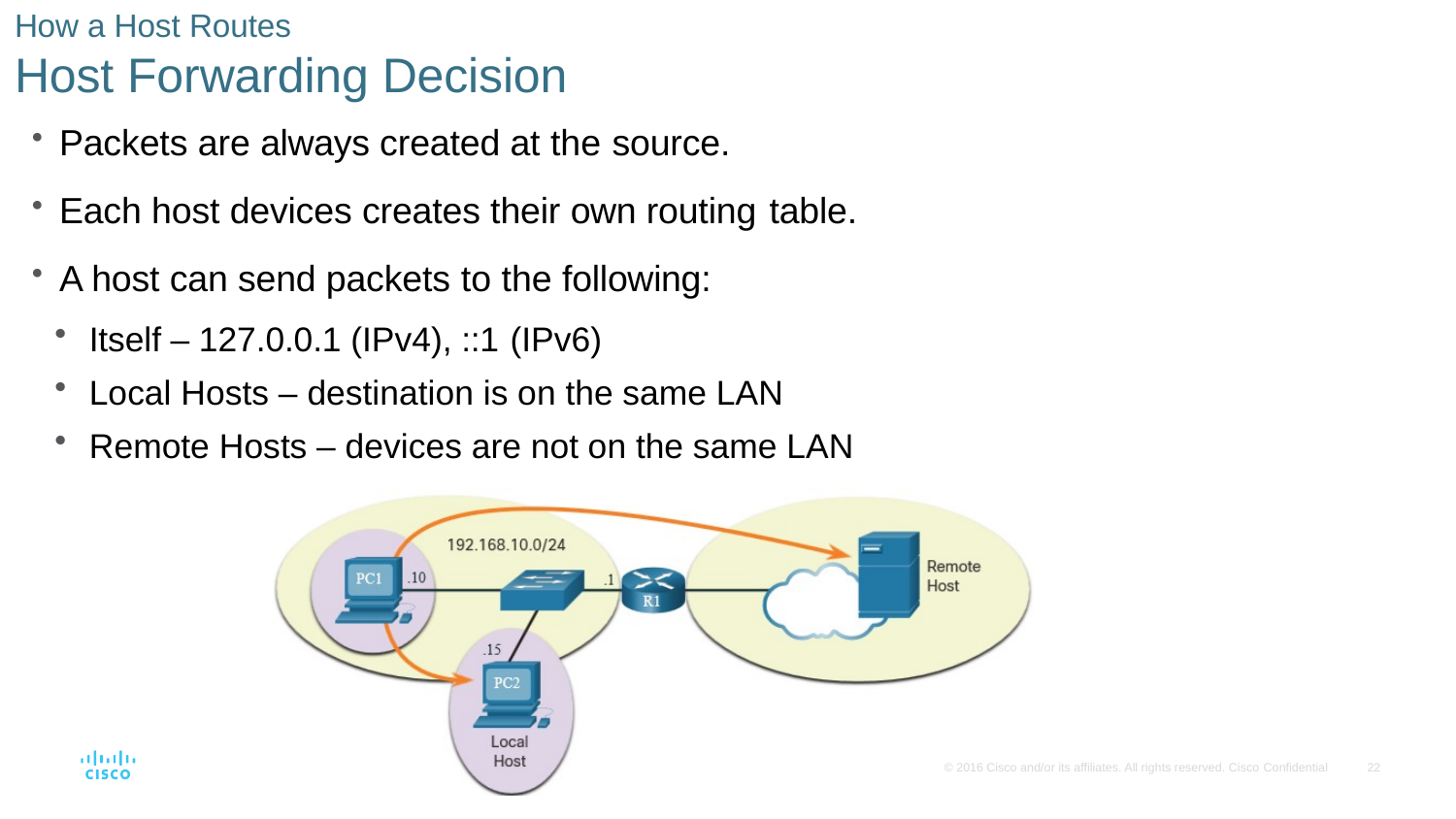

How a Host Routes
# Host Forwarding Decision
Packets are always created at the source.
Each host devices creates their own routing table.
A host can send packets to the following:
Itself – 127.0.0.1 (IPv4), ::1 (IPv6)
Local Hosts – destination is on the same LAN
Remote Hosts – devices are not on the same LAN

© 2016 Cisco and/or its affiliates. All rights reserved. Cisco Confidential
22